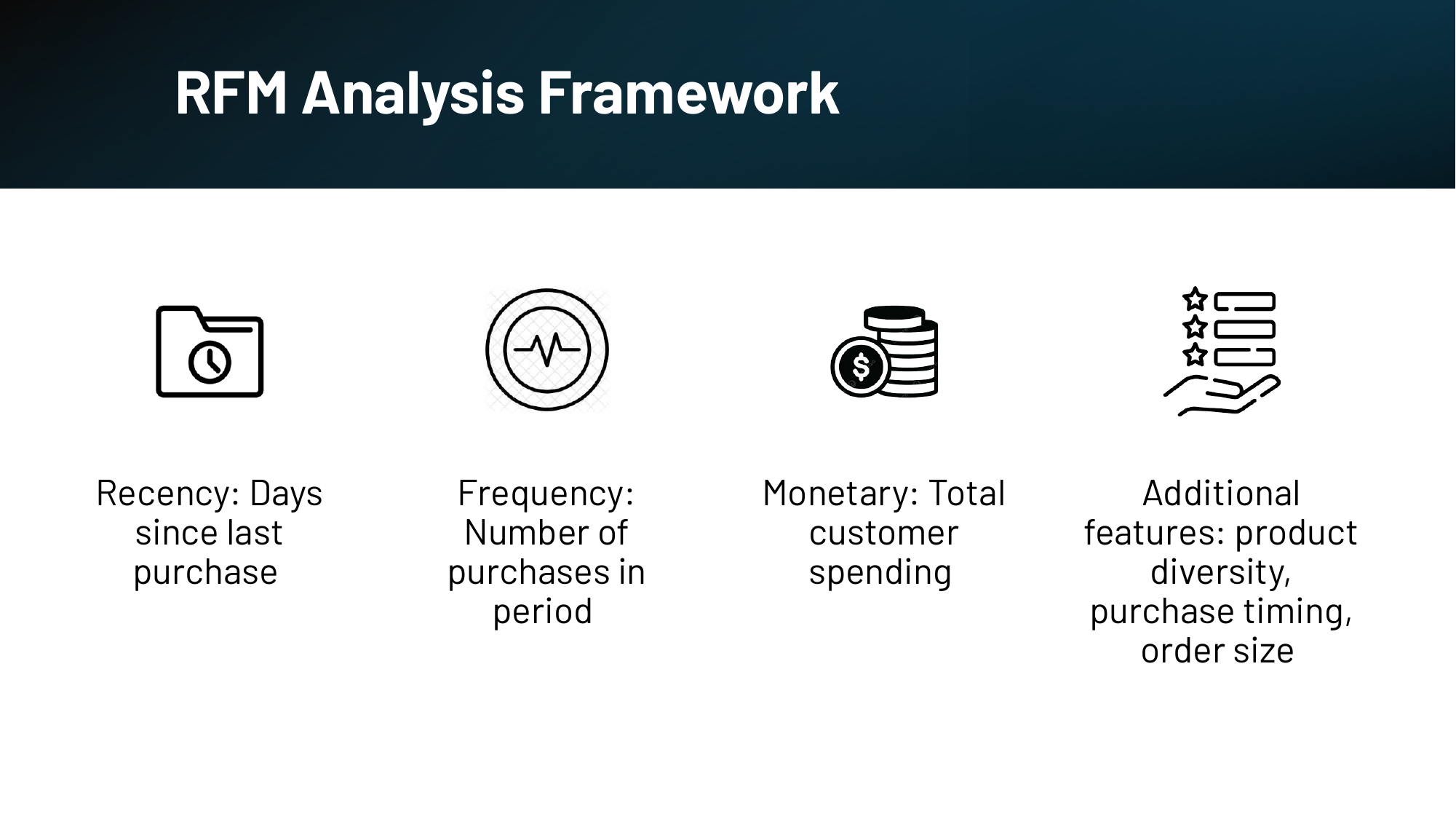

# RFM Analysis Framework
Recency: Days since last purchase
Frequency: Number of purchases in period
Monetary: Total customer spending
Additional features: product diversity, purchase timing, order size